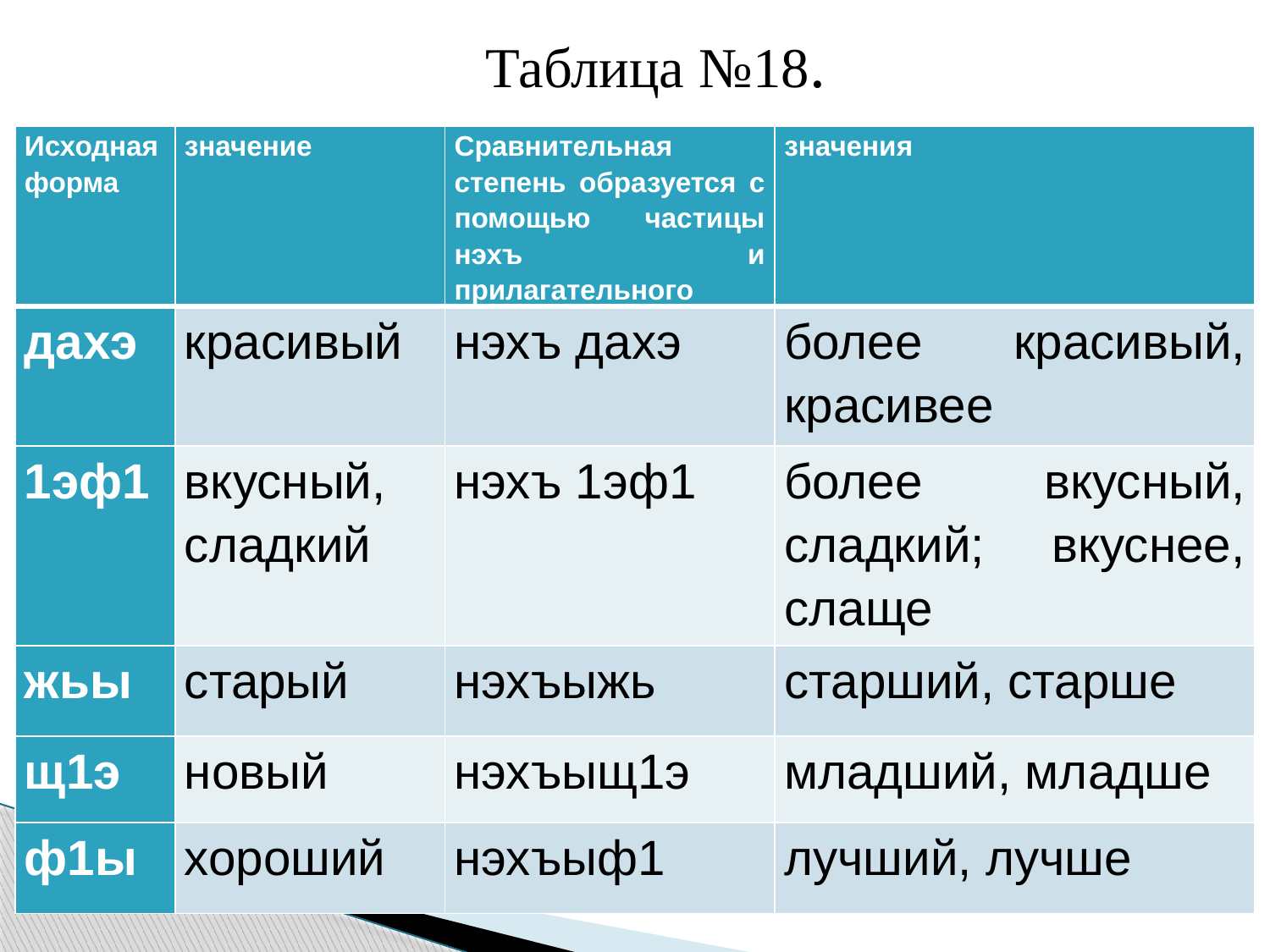

Таблица №18.
| Исходная форма | значение | Сравнительная степень образуется с помощью частицы нэхъ и прилагательного | значения |
| --- | --- | --- | --- |
| дахэ | красивый | нэхъ дахэ | более красивый, красивее |
| 1эф1 | вкусный, сладкий | нэхъ 1эф1 | более вкусный, сладкий; вкуснее, слаще |
| жьы | старый | нэхъыжь | старший, старше |
| щ1э | новый | нэхъыщ1э | младший, младше |
| ф1ы | хороший | нэхъыф1 | лучший, лучше |